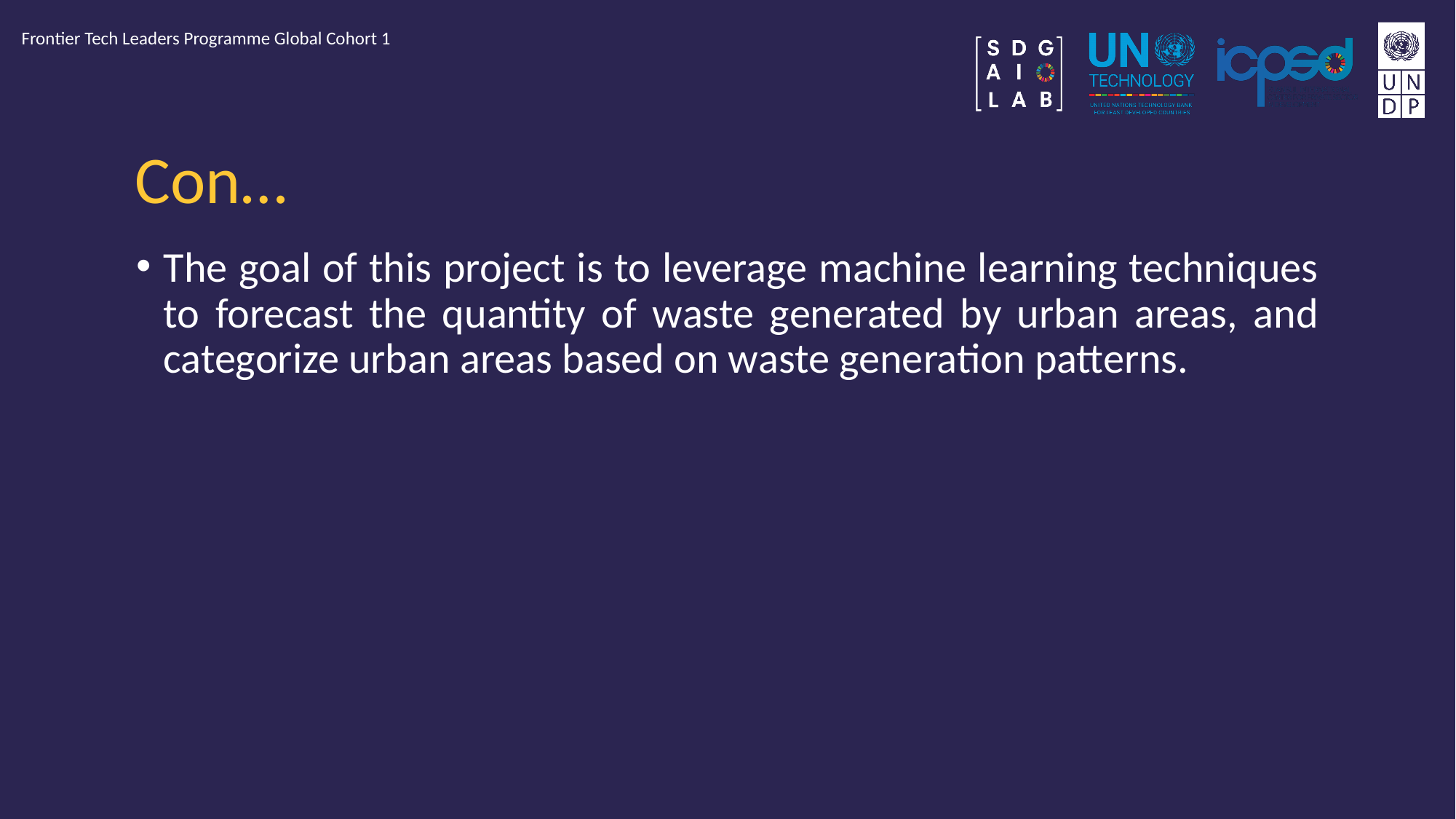

Frontier Tech Leaders Programme Global Cohort 1
# Con…

The goal of this project is to leverage machine learning techniques to forecast the quantity of waste generated by urban areas, and categorize urban areas based on waste generation patterns.